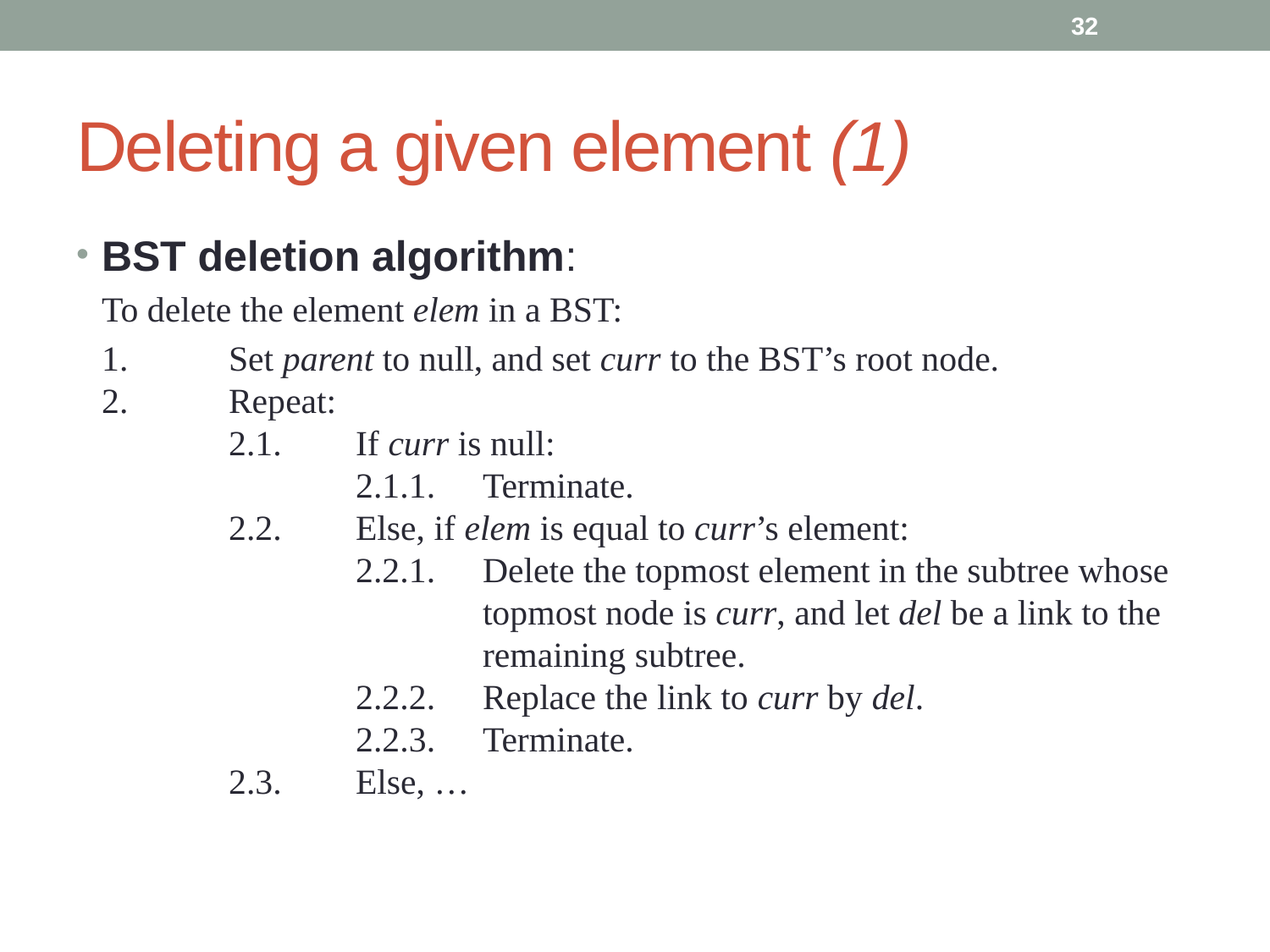

32
# Deleting a given element (1)
BST deletion algorithm:
	To delete the element elem in a BST:
	1.	Set parent to null, and set curr to the BST’s root node.
2.	Repeat:
	2.1.	If curr is null:
		2.1.1.	Terminate.
	2.2.	Else, if elem is equal to curr’s element:
		2.2.1.	Delete the topmost element in the subtree whose
			topmost node is curr, and let del be a link to the
			remaining subtree.
		2.2.2.	Replace the link to curr by del.
		2.2.3.	Terminate.
	2.3.	Else, …